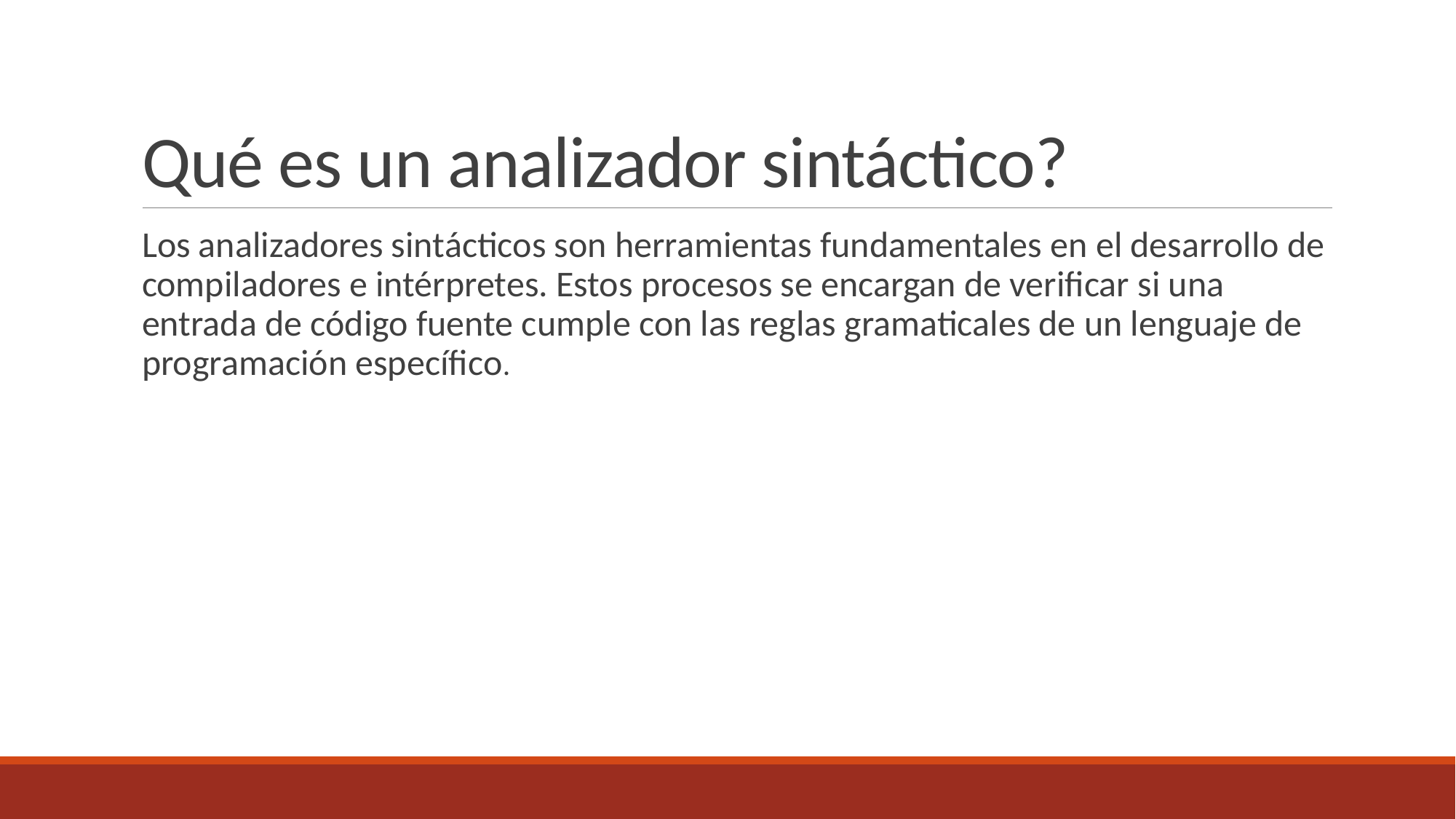

# Qué es un analizador sintáctico?
Los analizadores sintácticos son herramientas fundamentales en el desarrollo de compiladores e intérpretes. Estos procesos se encargan de verificar si una entrada de código fuente cumple con las reglas gramaticales de un lenguaje de programación específico.